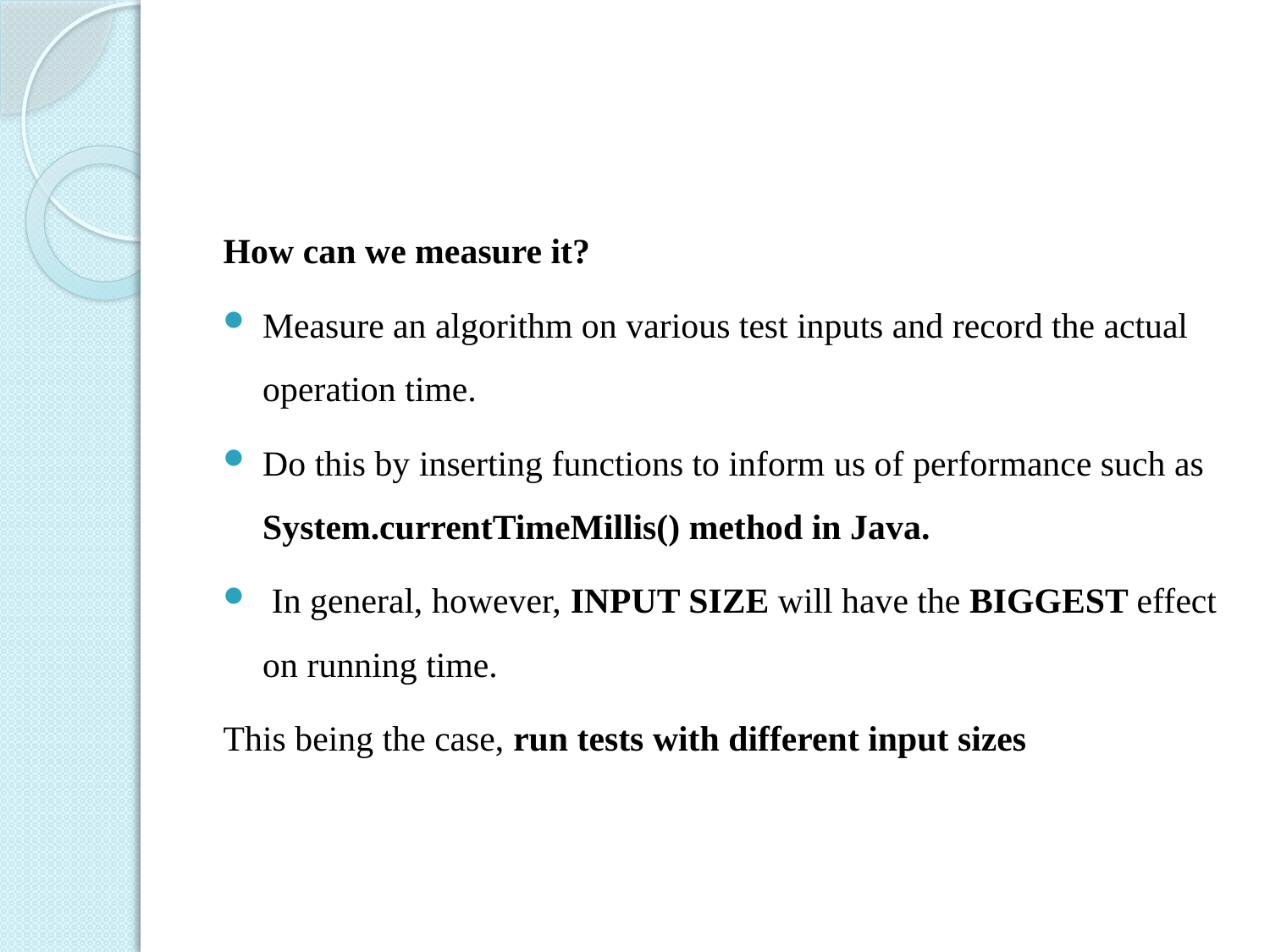

#
How can we measure it?
Measure an algorithm on various test inputs and record the actual operation time.
Do this by inserting functions to inform us of performance such as System.currentTimeMillis() method in Java.
 In general, however, INPUT SIZE will have the BIGGEST effect on running time.
This being the case, run tests with different input sizes